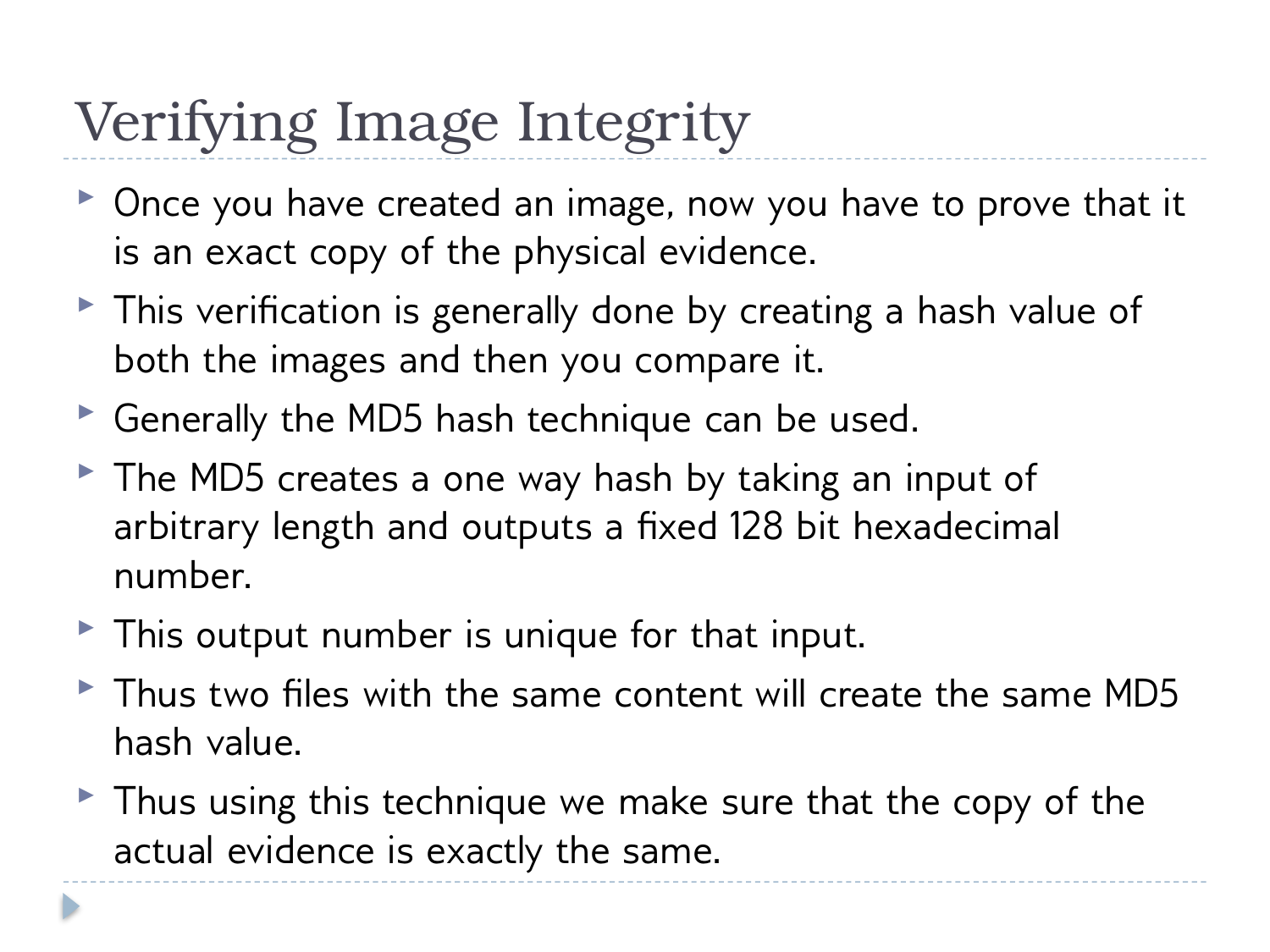

# Verifying Image Integrity
Once you have created an image, now you have to prove that it is an exact copy of the physical evidence.
This verification is generally done by creating a hash value of both the images and then you compare it.
Generally the MD5 hash technique can be used.
The MD5 creates a one way hash by taking an input of arbitrary length and outputs a fixed 128 bit hexadecimal number.
This output number is unique for that input.
Thus two files with the same content will create the same MD5 hash value.
Thus using this technique we make sure that the copy of the actual evidence is exactly the same.